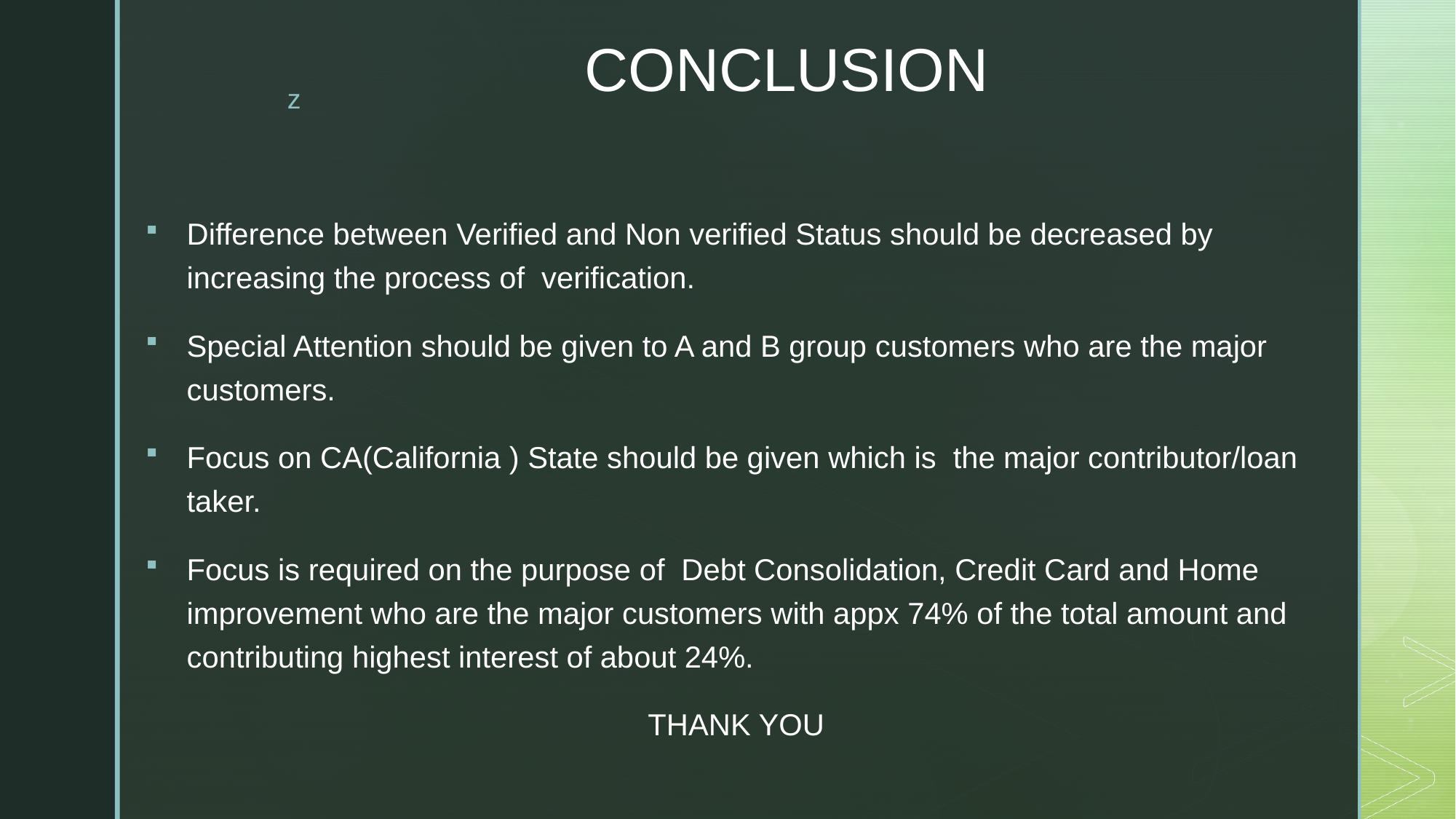

# CONCLUSION
Difference between Verified and Non verified Status should be decreased by increasing the process of  verification.
Special Attention should be given to A and B group customers who are the major customers.
Focus on CA(California ) State should be given which is  the major contributor/loan taker.
Focus is required on the purpose of  Debt Consolidation, Credit Card and Home improvement who are the major customers with appx 74% of the total amount and contributing highest interest of about 24%.
THANK YOU